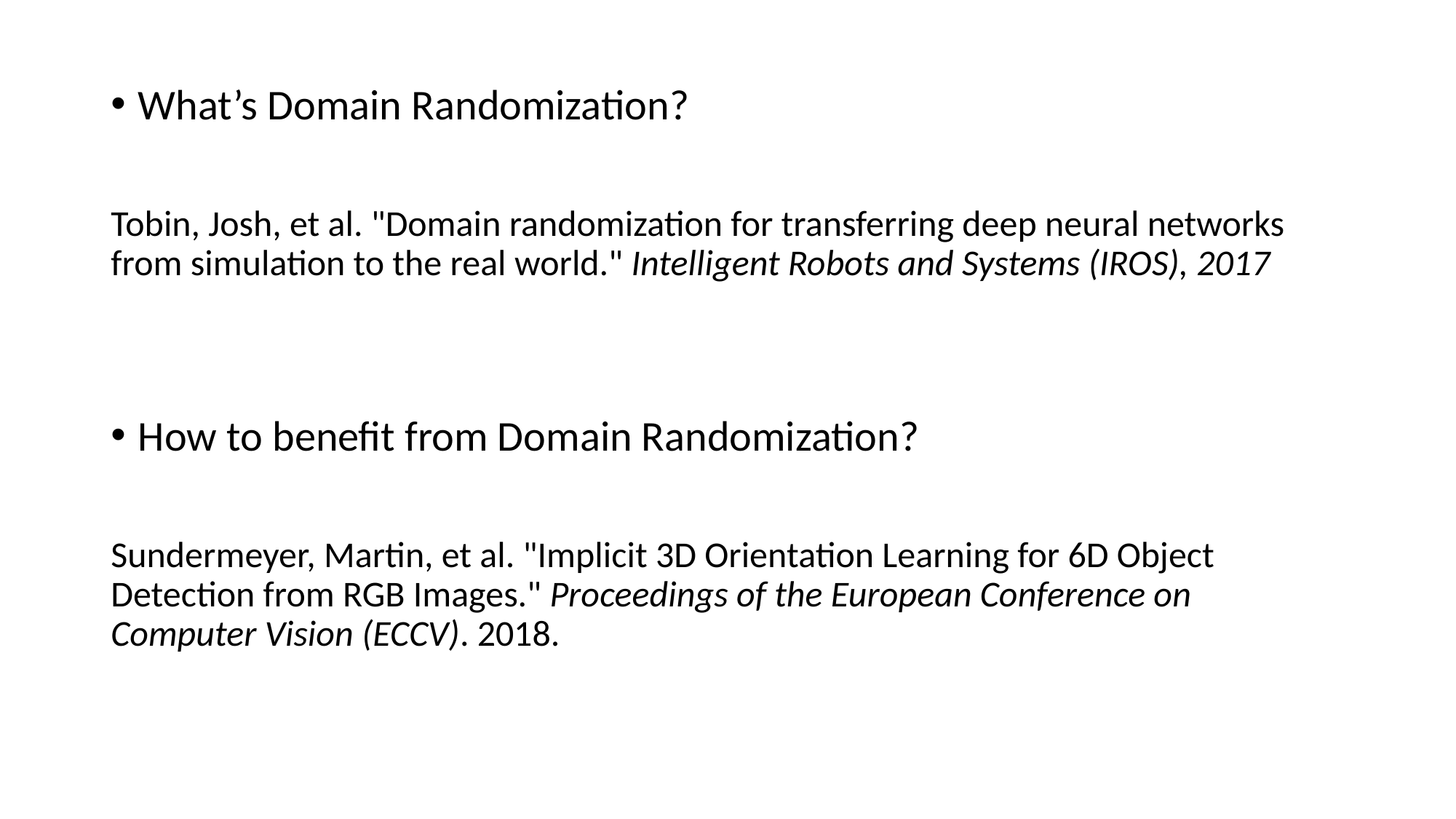

What’s Domain Randomization?

Tobin, Josh, et al. "Domain randomization for transferring deep neural networks from simulation to the real world." Intelligent Robots and Systems (IROS), 2017

How to benefit from Domain Randomization?

Sundermeyer, Martin, et al. "Implicit 3D Orientation Learning for 6D Object Detection from RGB Images." Proceedings of the European Conference on Computer Vision (ECCV). 2018.